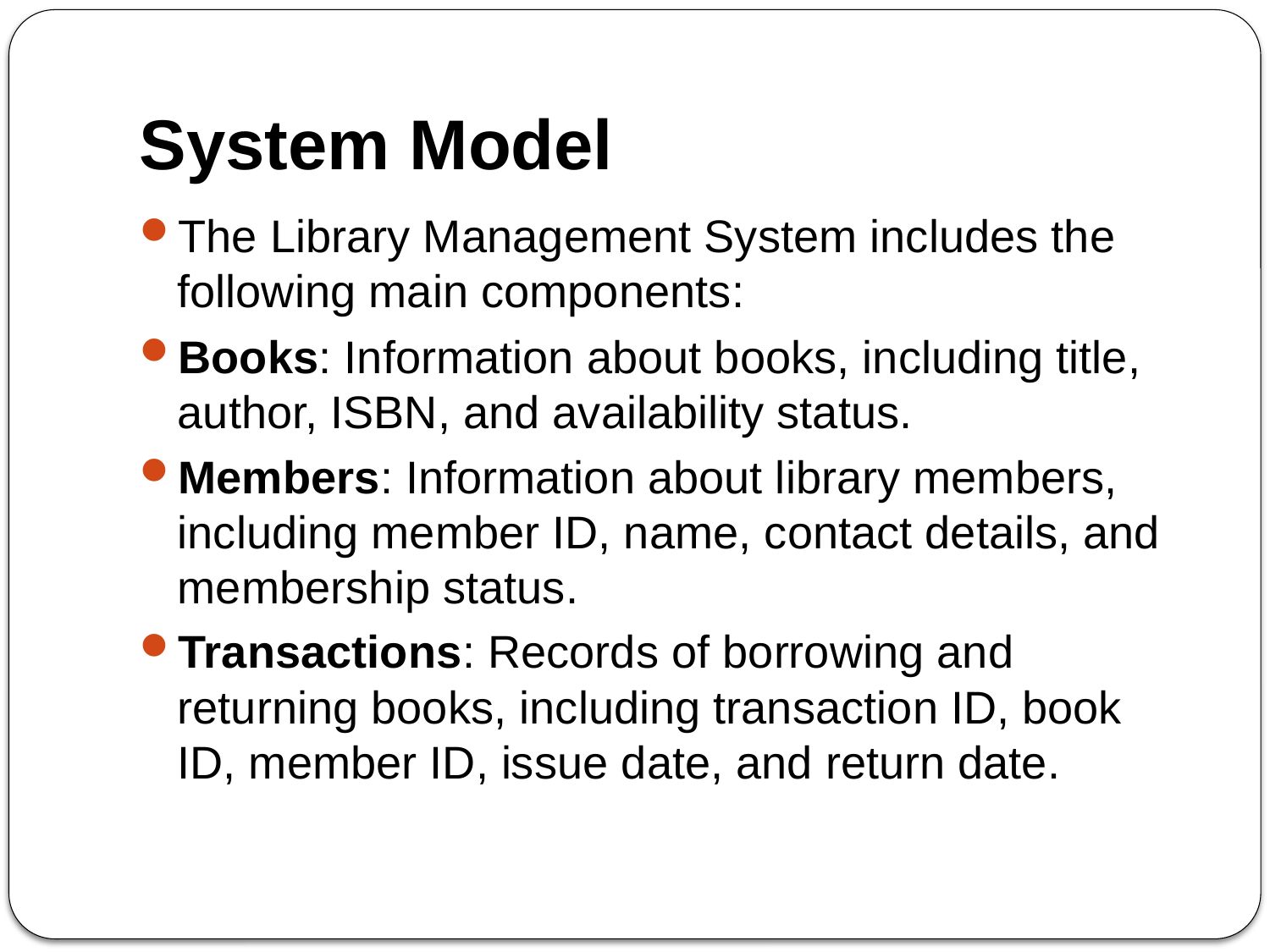

# System Model
The Library Management System includes the following main components:
Books: Information about books, including title, author, ISBN, and availability status.
Members: Information about library members, including member ID, name, contact details, and membership status.
Transactions: Records of borrowing and returning books, including transaction ID, book ID, member ID, issue date, and return date.